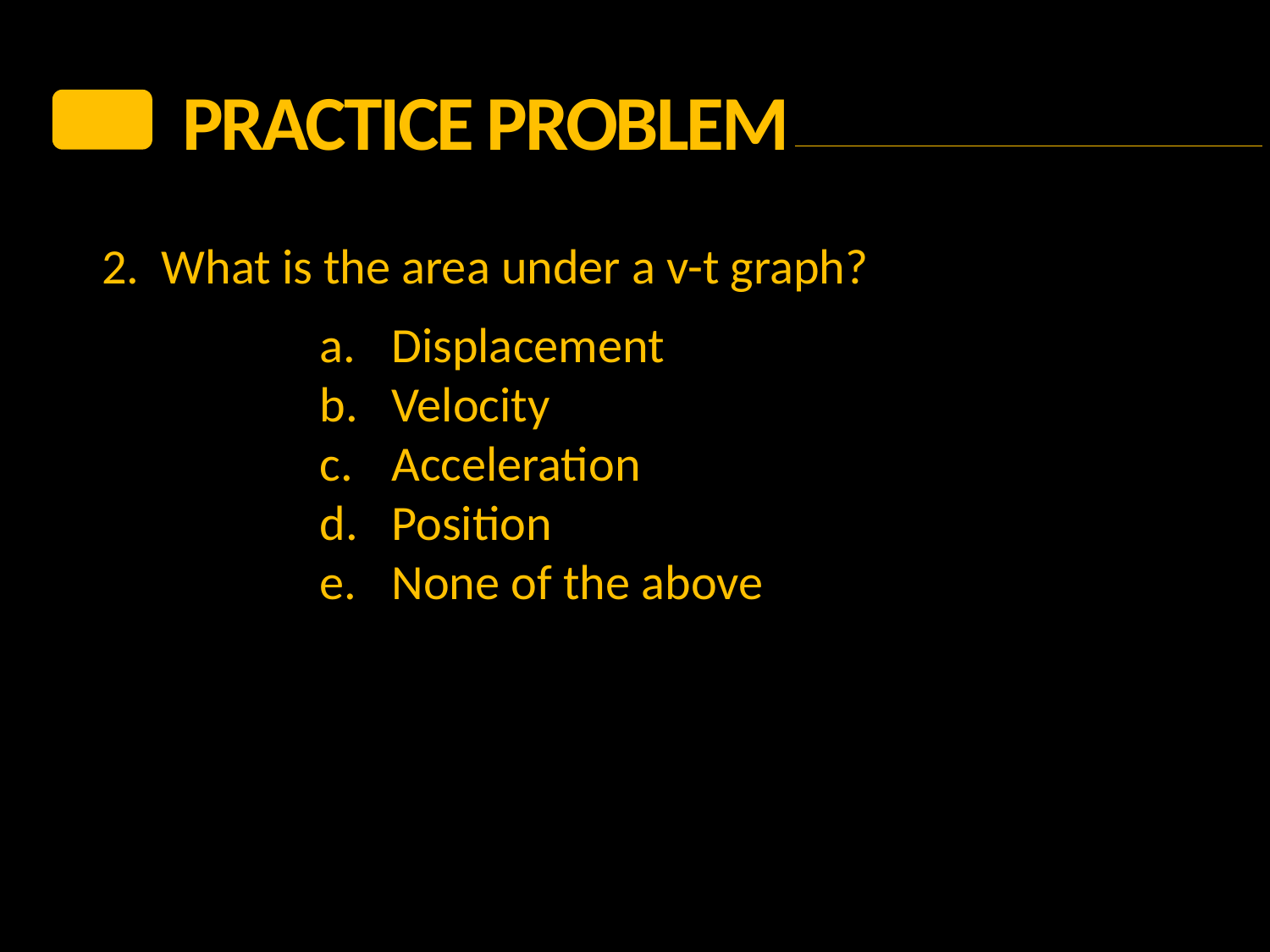

PRACTICE Problem

2.  What is the area under a v-t graph?
Displacement
Velocity
Acceleration
Position
None of the above